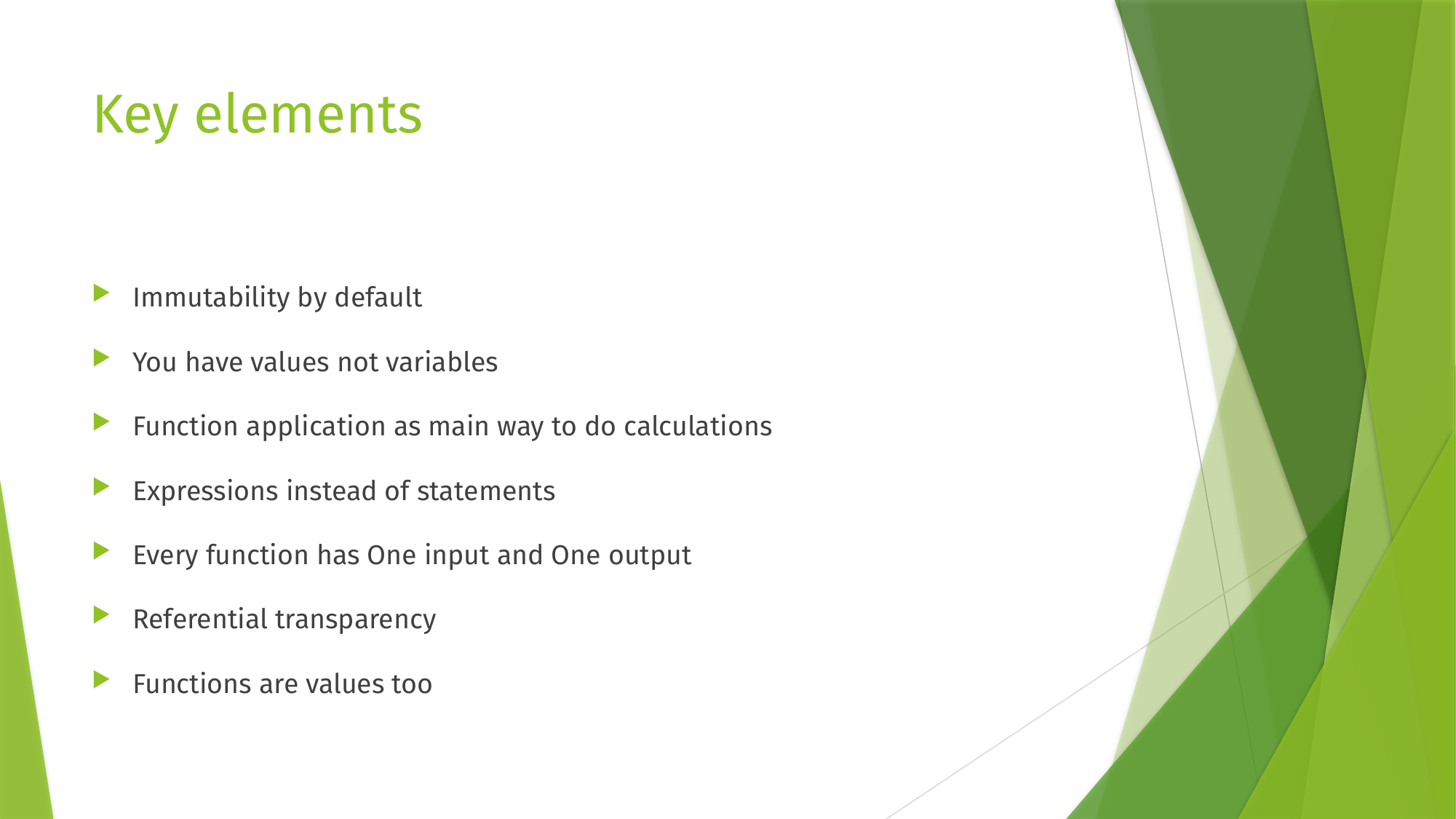

# Key elements
Immutability by default
You have values not variables
Function application as main way to do calculations
Expressions instead of statements
Every function has One input and One output
Referential transparency
Functions are values too